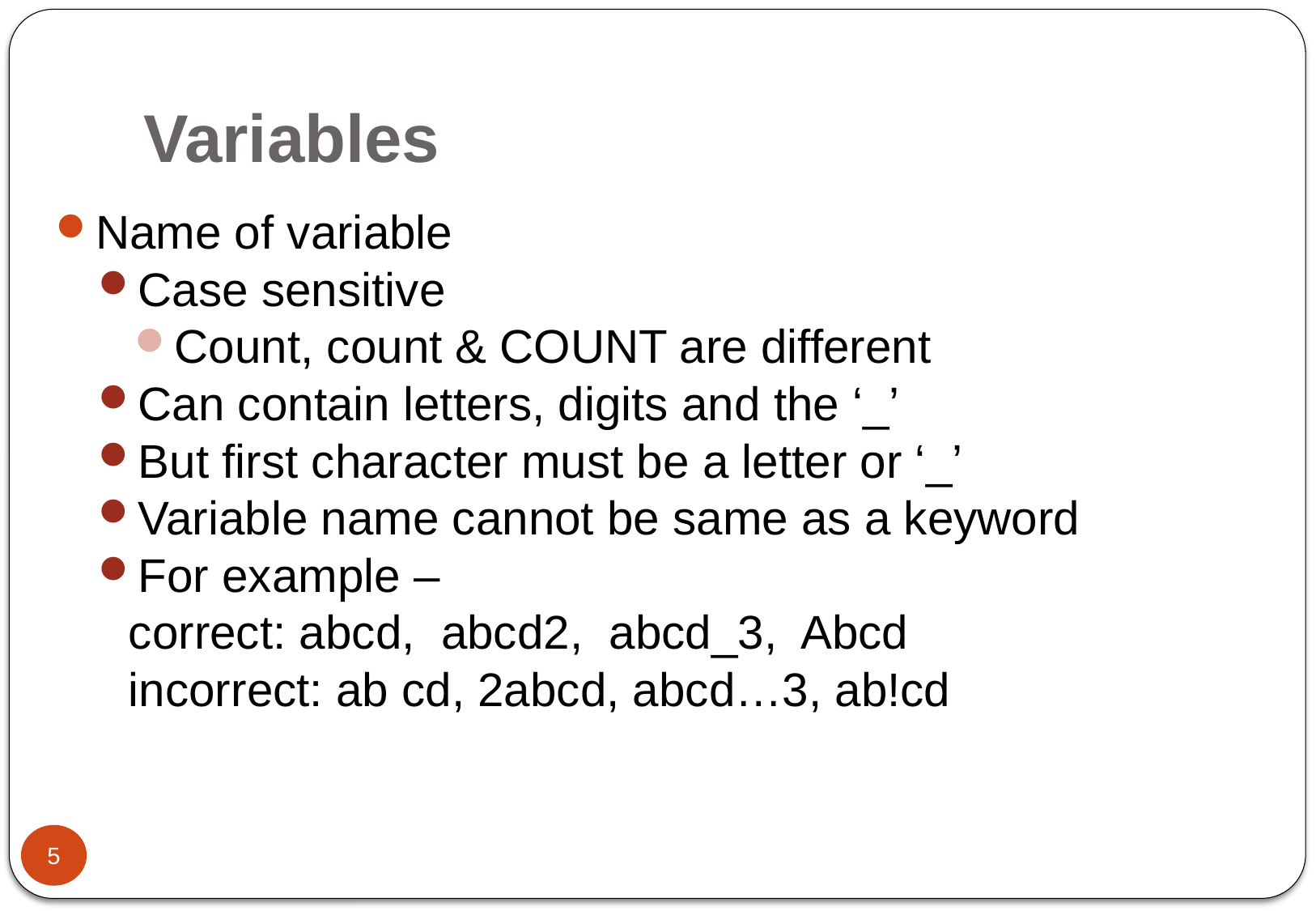

# Variables
Name of variable
Case sensitive
Count, count & COUNT are different
Can contain letters, digits and the ‘_’
But first character must be a letter or ‘_’
Variable name cannot be same as a keyword
For example –
	correct: abcd,  abcd2,  abcd_3,  Abcd
	incorrect: ab cd, 2abcd, abcd…3, ab!cd
5